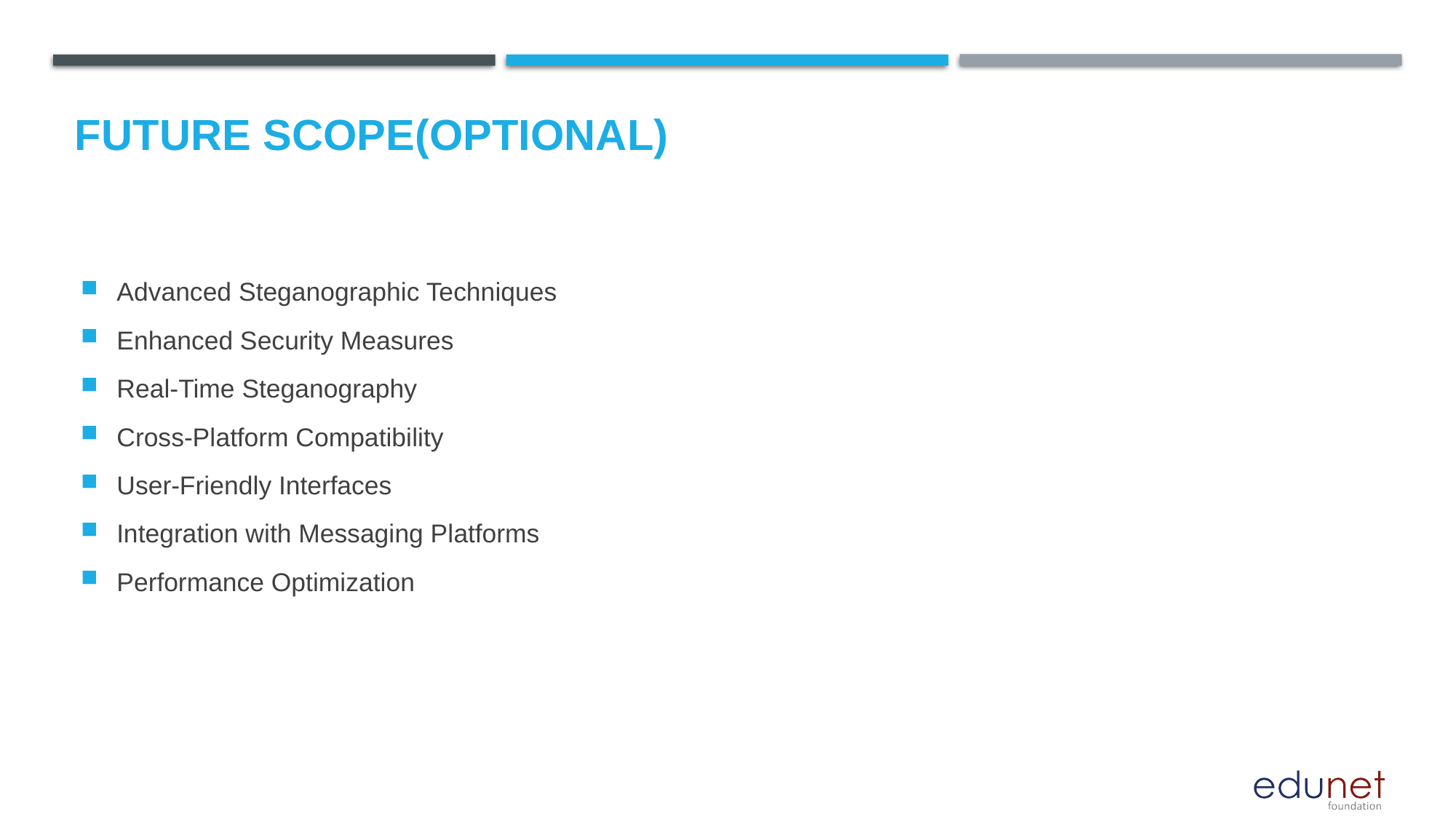

Future scope(optional)
Advanced Steganographic Techniques
Enhanced Security Measures
Real-Time Steganography
Cross-Platform Compatibility
User-Friendly Interfaces
Integration with Messaging Platforms
Performance Optimization